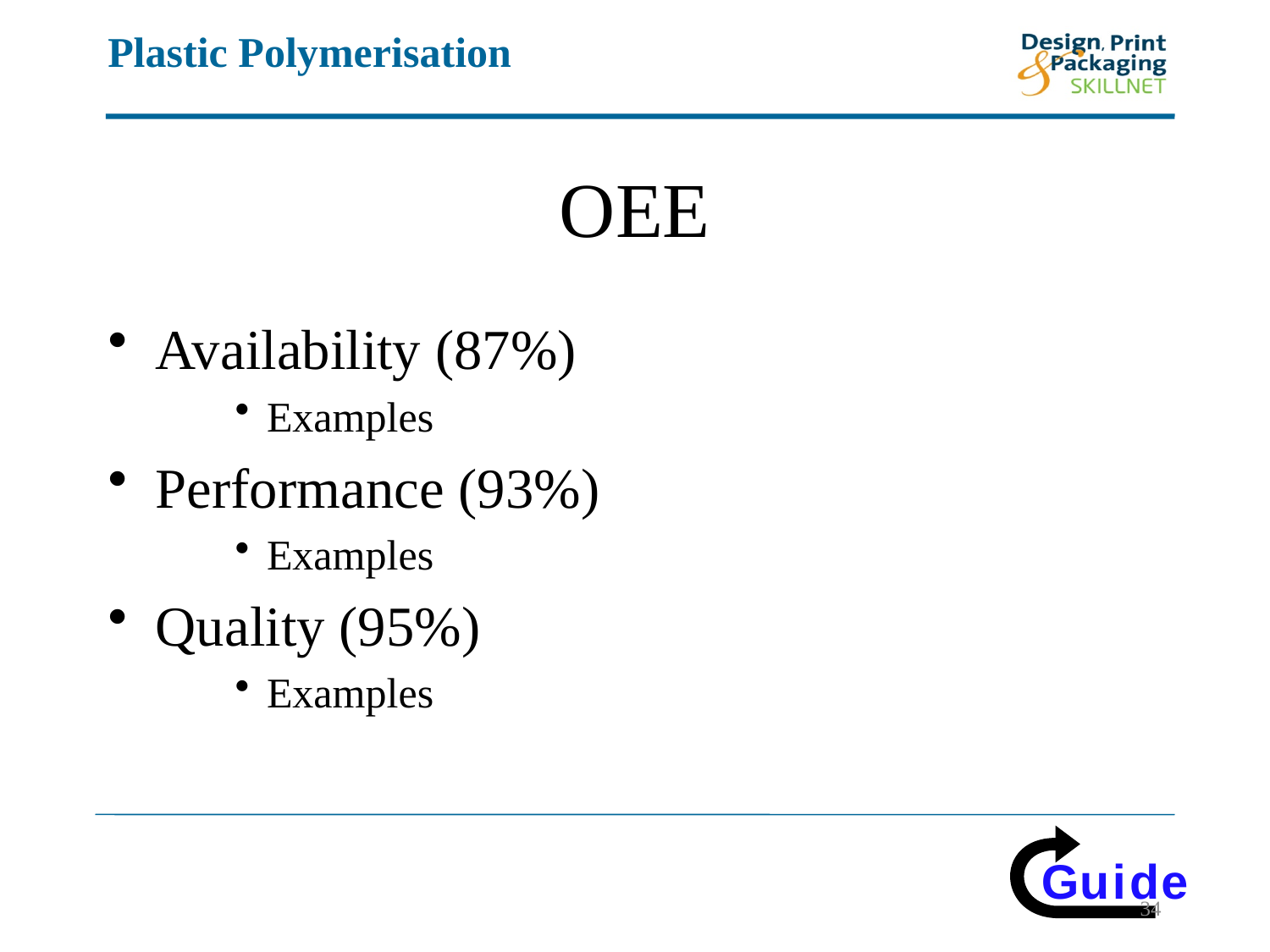

# OEE
Availability (87%)
Examples
Performance (93%)
Examples
Quality (95%)
Examples
34